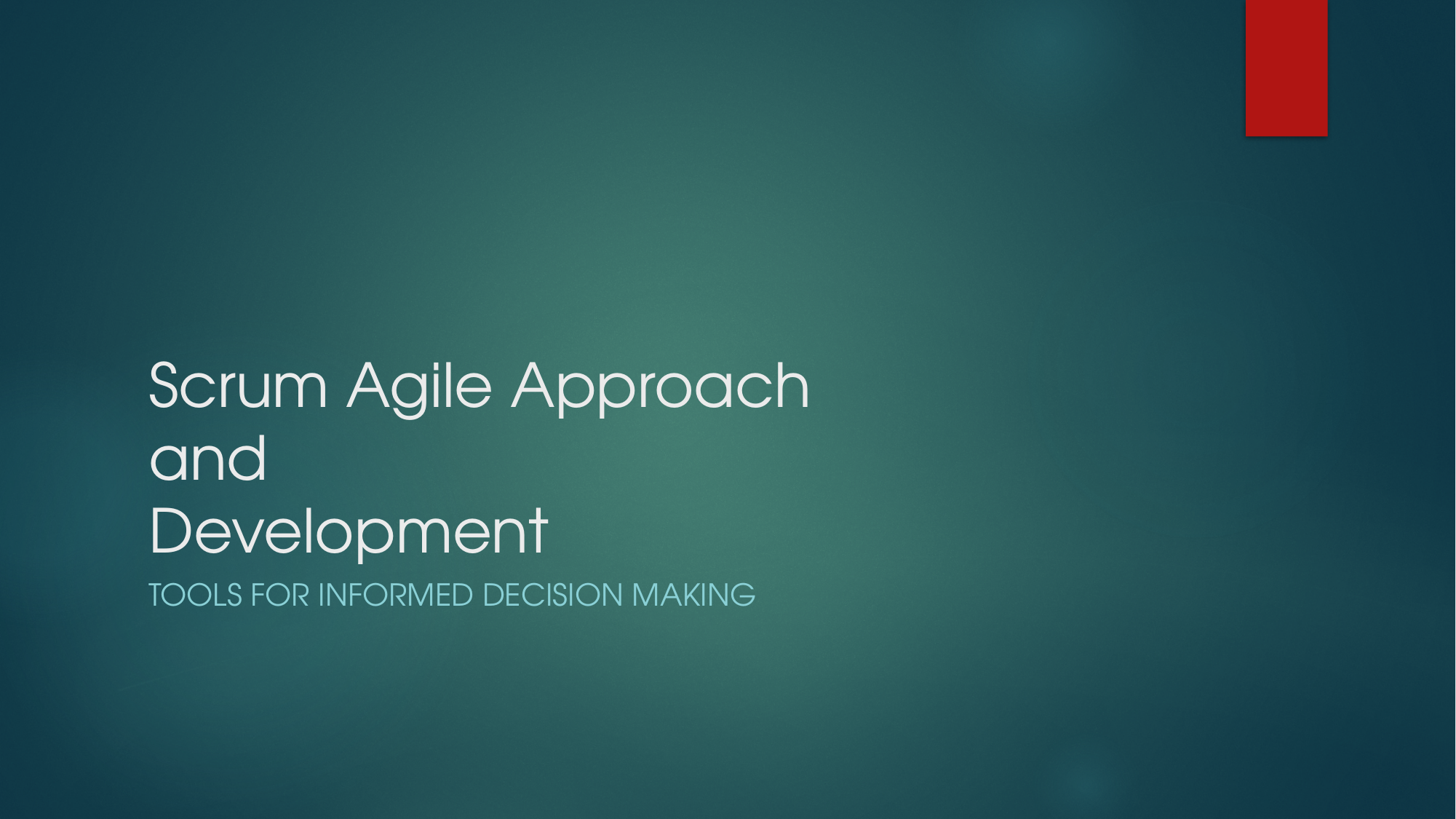

# Scrum Agile Approach and Development
Tools for informed decision making